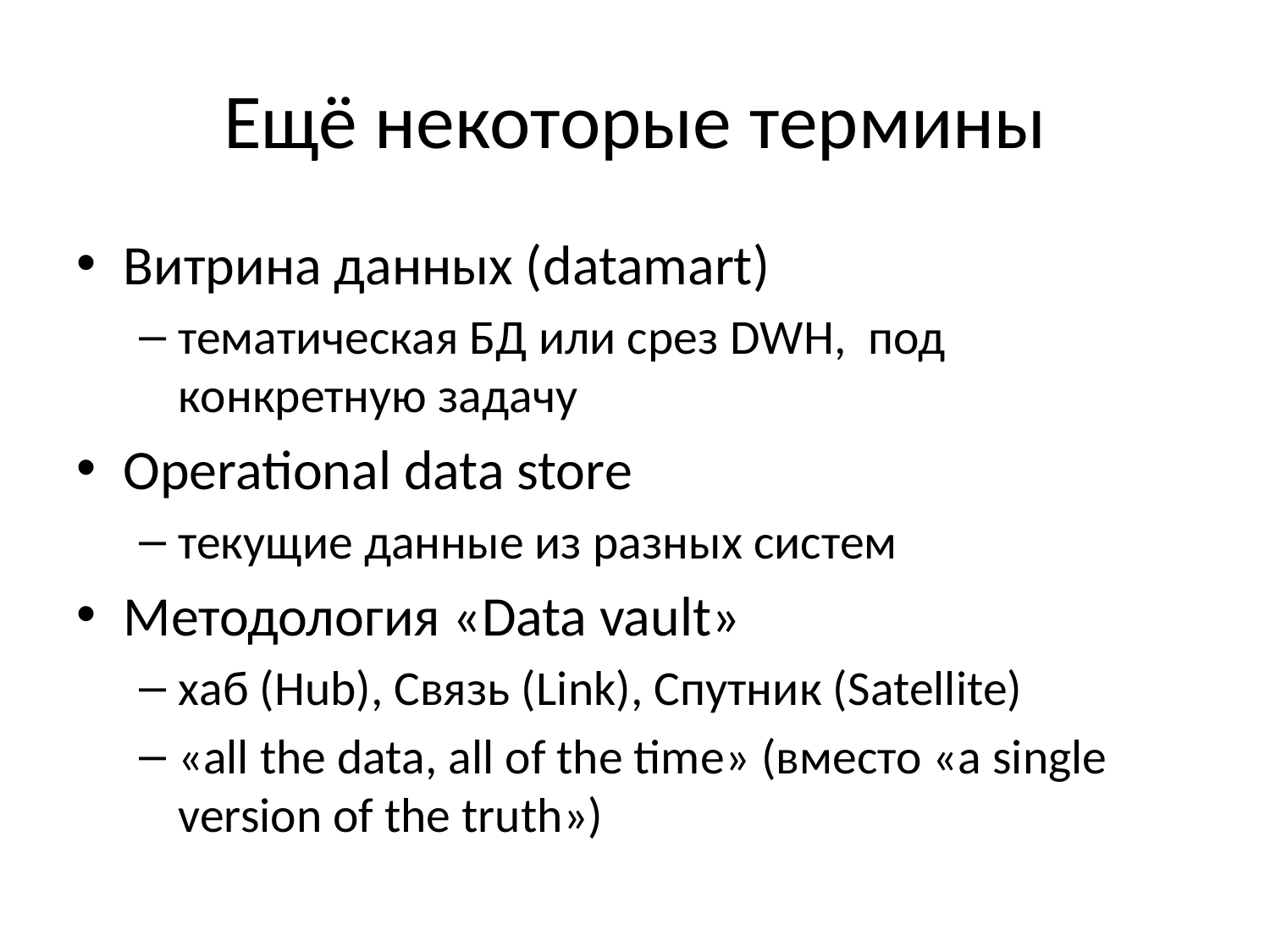

# Ещё некоторые термины
Витрина данных (datamart)
тематическая БД или срез DWH,  под конкретную задачу
Operational data store
текущие данные из разных систем
Методология «Data vault»
хаб (Hub), Связь (Link), Спутник (Satellite)
«all the data, all of the time» (вместо «a single version of the truth»)